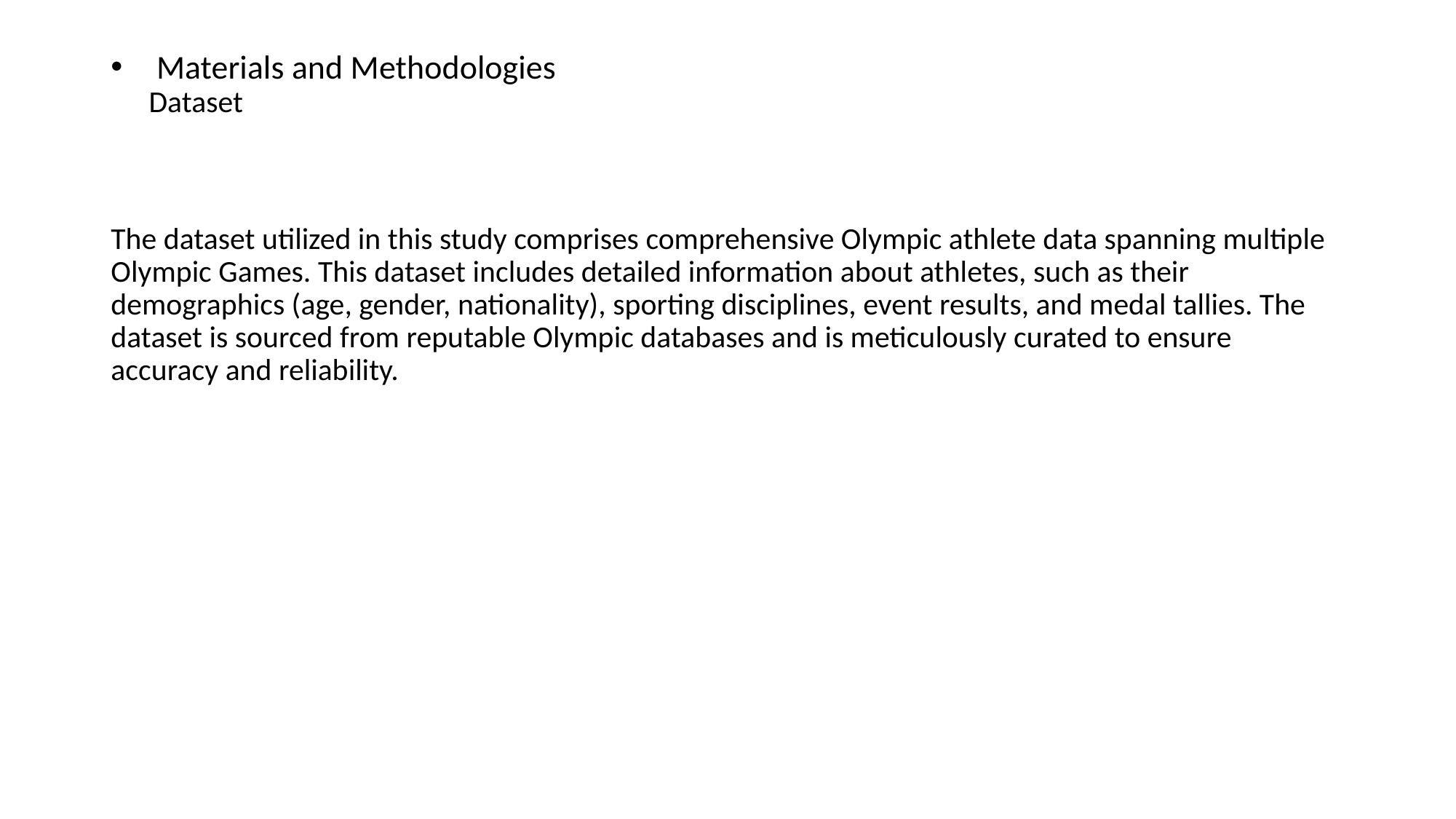

# Materials and Methodologies Dataset
The dataset utilized in this study comprises comprehensive Olympic athlete data spanning multiple Olympic Games. This dataset includes detailed information about athletes, such as their demographics (age, gender, nationality), sporting disciplines, event results, and medal tallies. The dataset is sourced from reputable Olympic databases and is meticulously curated to ensure accuracy and reliability.